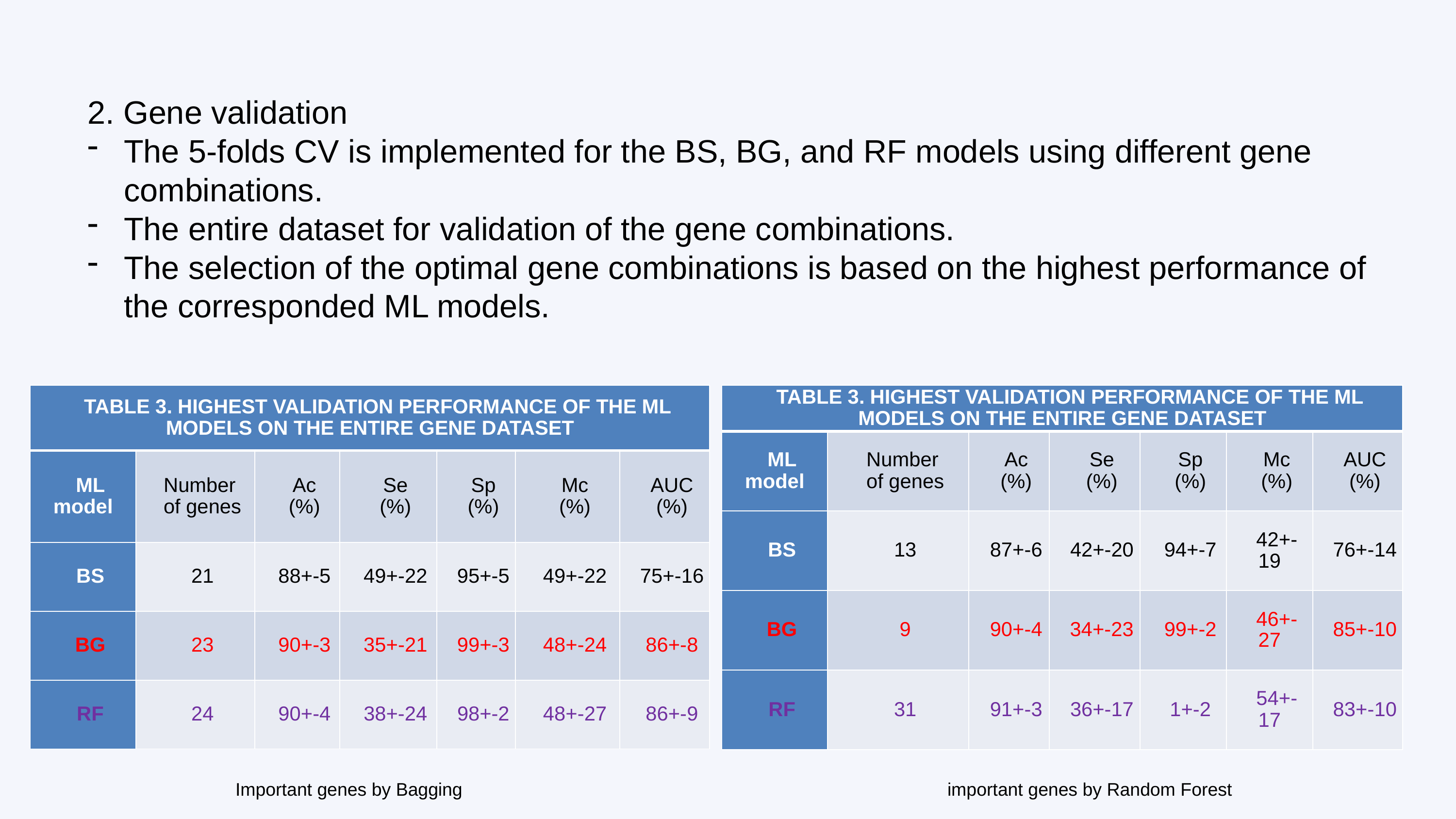

2. Gene validation
The 5-folds CV is implemented for the BS, BG, and RF models using different gene combinations.
The entire dataset for validation of the gene combinations.
The selection of the optimal gene combinations is based on the highest performance of the corresponded ML models.

| TABLE 3. HIGHEST VALIDATION PERFORMANCE OF THE ML MODELS ON THE ENTIRE GENE DATASET |  |  |  |  |  |  |
| --- | --- | --- | --- | --- | --- | --- |
| ML model | Number of genes | Ac (%) | Se (%) | Sp (%) | Mc (%) | AUC (%) |
| BS | 21 | 88+-5 | 49+-22 | 95+-5 | 49+-22 | 75+-16 |
| BG | 23 | 90+-3 | 35+-21 | 99+-3 | 48+-24 | 86+-8 |
| RF | 24 | 90+-4 | 38+-24 | 98+-2 | 48+-27 | 86+-9 |
| TABLE 3. HIGHEST VALIDATION PERFORMANCE OF THE ML MODELS ON THE ENTIRE GENE DATASET |  |  |  |  |  |  |
| --- | --- | --- | --- | --- | --- | --- |
| ML model | Number of genes | Ac (%) | Se (%) | Sp (%) | Mc (%) | AUC (%) |
| BS | 13 | 87+-6 | 42+-20 | 94+-7 | 42+-19 | 76+-14 |
| BG | 9 | 90+-4 | 34+-23 | 99+-2 | 46+-27 | 85+-10 |
| RF | 31 | 91+-3 | 36+-17 | 1+-2 | 54+-17 | 83+-10 |
Important genes by Bagging
important genes by Random Forest